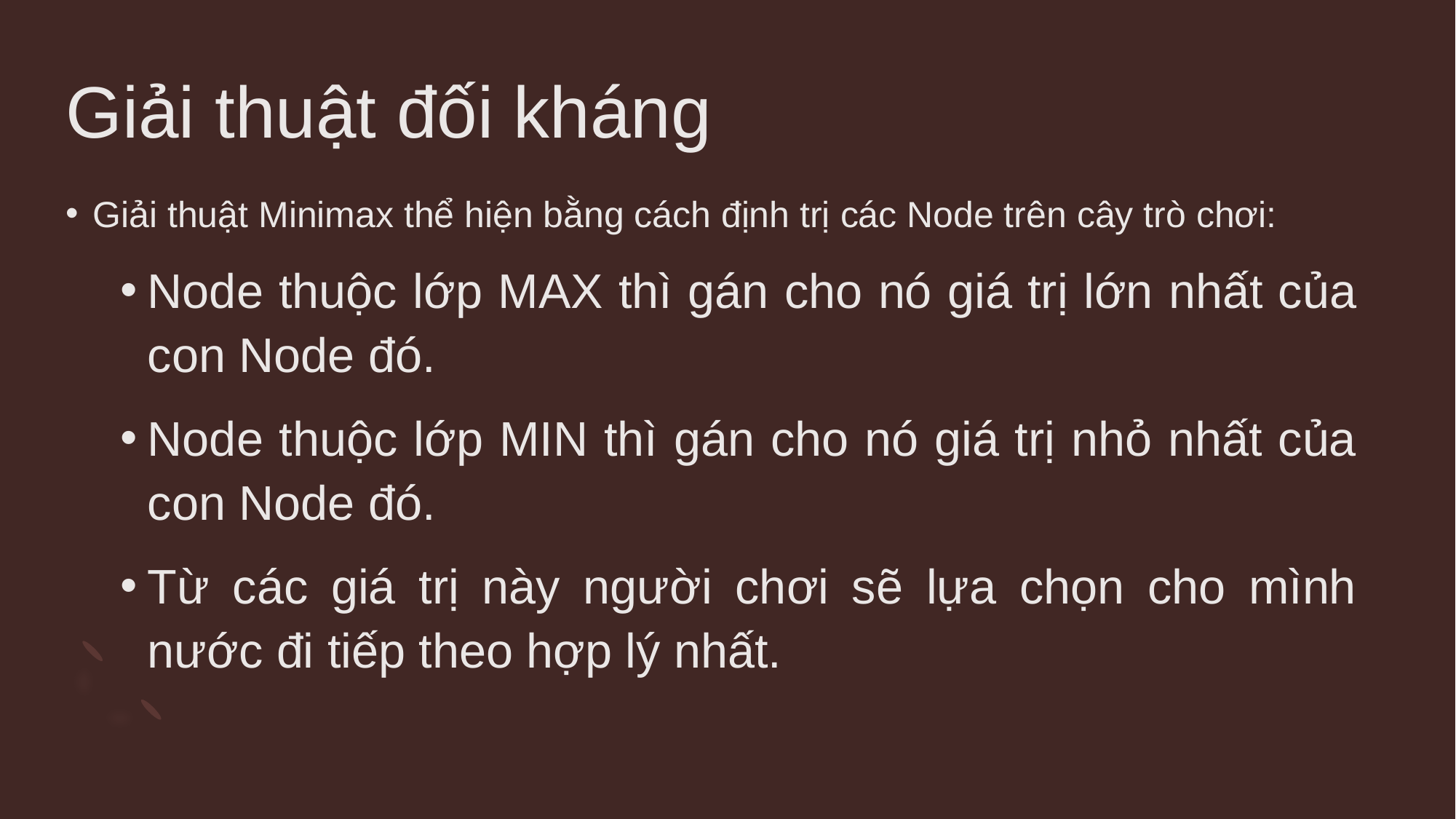

# Giải thuật đối kháng
Giải thuật Minimax thể hiện bằng cách định trị các Node trên cây trò chơi:
Node thuộc lớp MAX thì gán cho nó giá trị lớn nhất của con Node đó.
Node thuộc lớp MIN thì gán cho nó giá trị nhỏ nhất của con Node đó.
Từ các giá trị này người chơi sẽ lựa chọn cho mình nước đi tiếp theo hợp lý nhất.